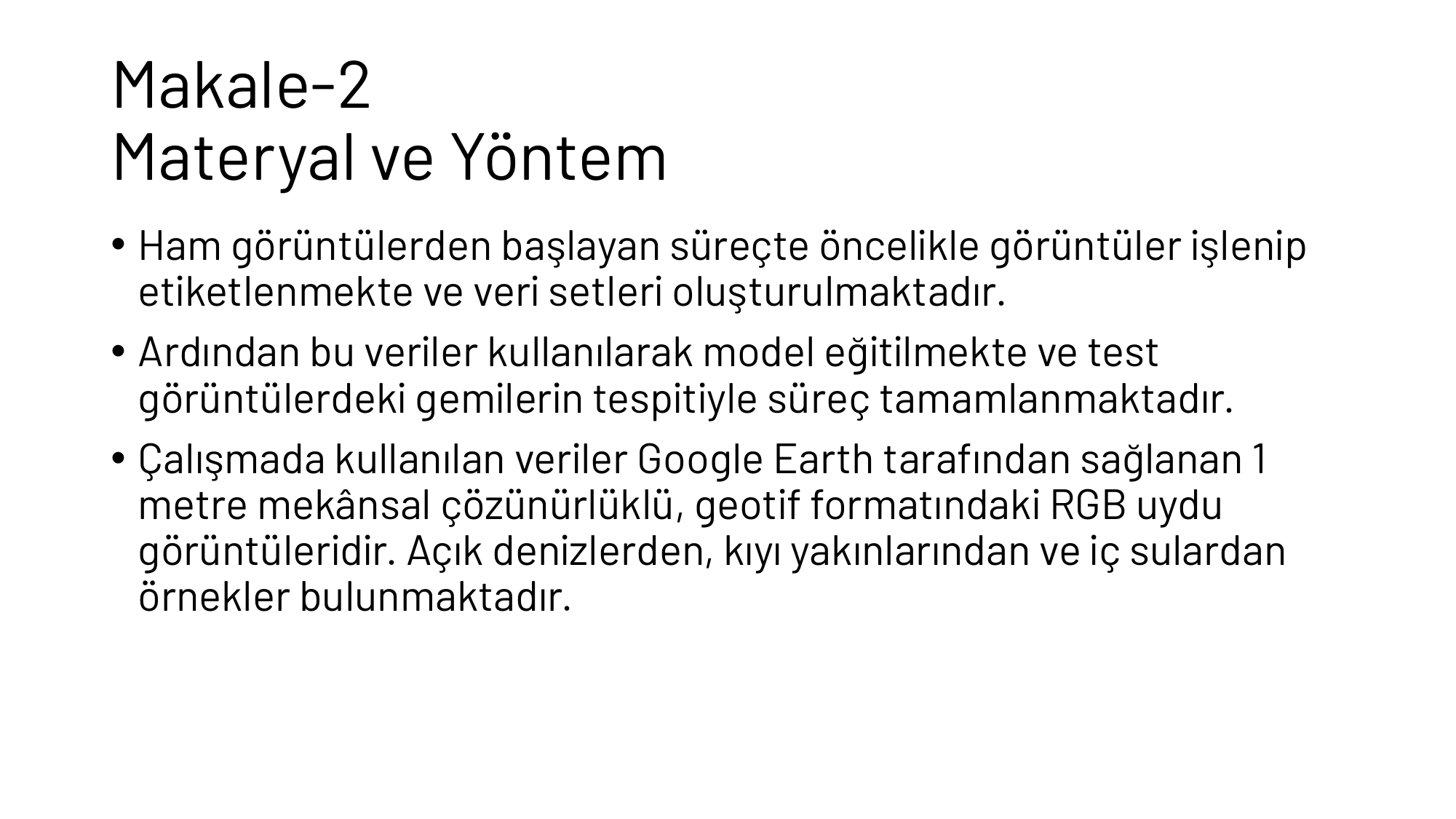

# Makale-2 Materyal ve Yöntem
Ham görüntülerden başlayan süreçte öncelikle görüntüler işlenip etiketlenmekte ve veri setleri oluşturulmaktadır.
Ardından bu veriler kullanılarak model eğitilmekte ve test görüntülerdeki gemilerin tespitiyle süreç tamamlanmaktadır.
Çalışmada kullanılan veriler Google Earth tarafından sağlanan 1 metre mekânsal çözünürlüklü, geotif formatındaki RGB uydu görüntüleridir. Açık denizlerden, kıyı yakınlarından ve iç sulardan örnekler bulunmaktadır.